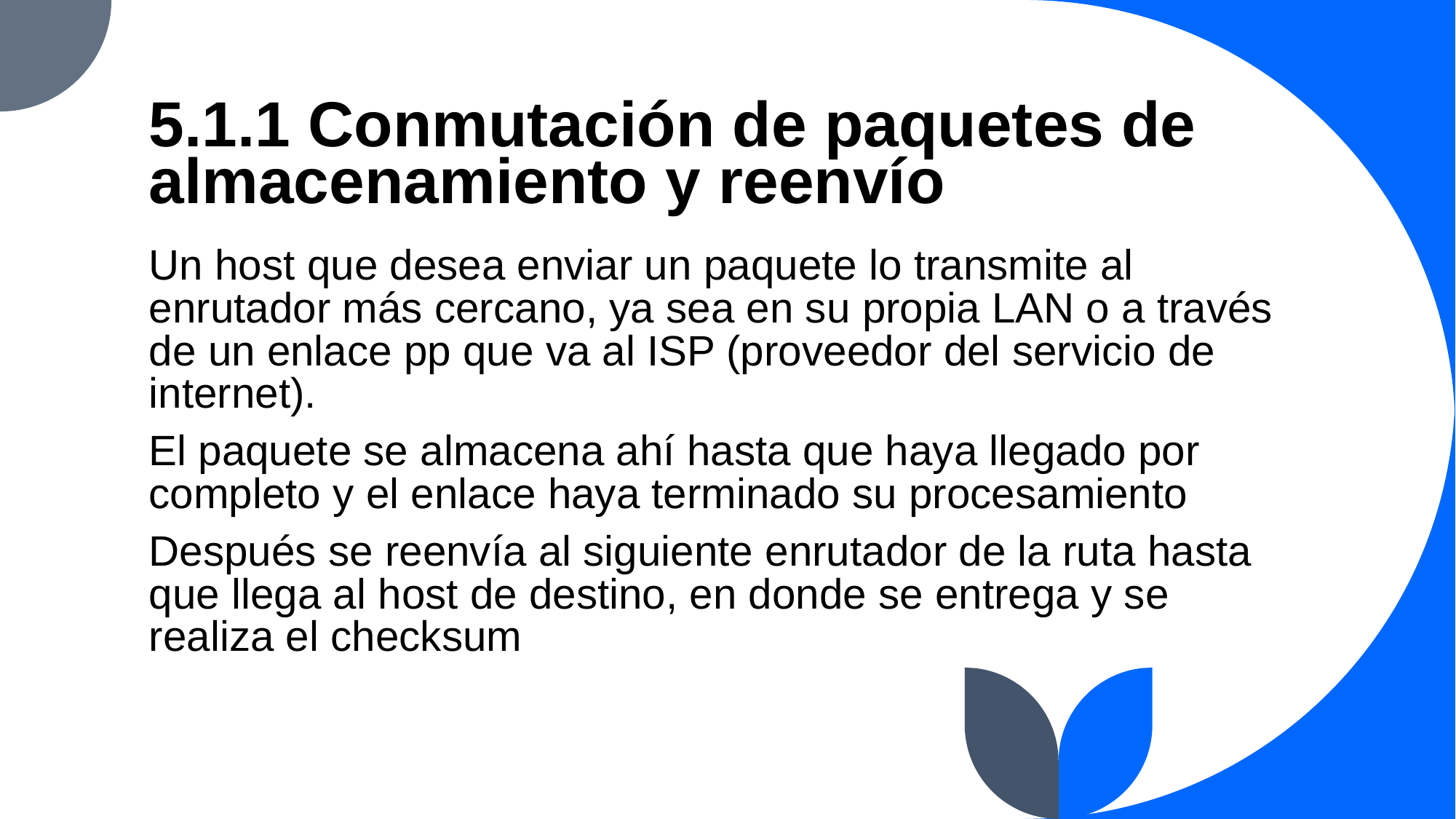

# 5.1.1 Conmutación de paquetes de almacenamiento y reenvío
Un host que desea enviar un paquete lo transmite al enrutador más cercano, ya sea en su propia LAN o a través de un enlace pp que va al ISP (proveedor del servicio de internet).
El paquete se almacena ahí hasta que haya llegado por completo y el enlace haya terminado su procesamiento
Después se reenvía al siguiente enrutador de la ruta hasta que llega al host de destino, en donde se entrega y se realiza el checksum